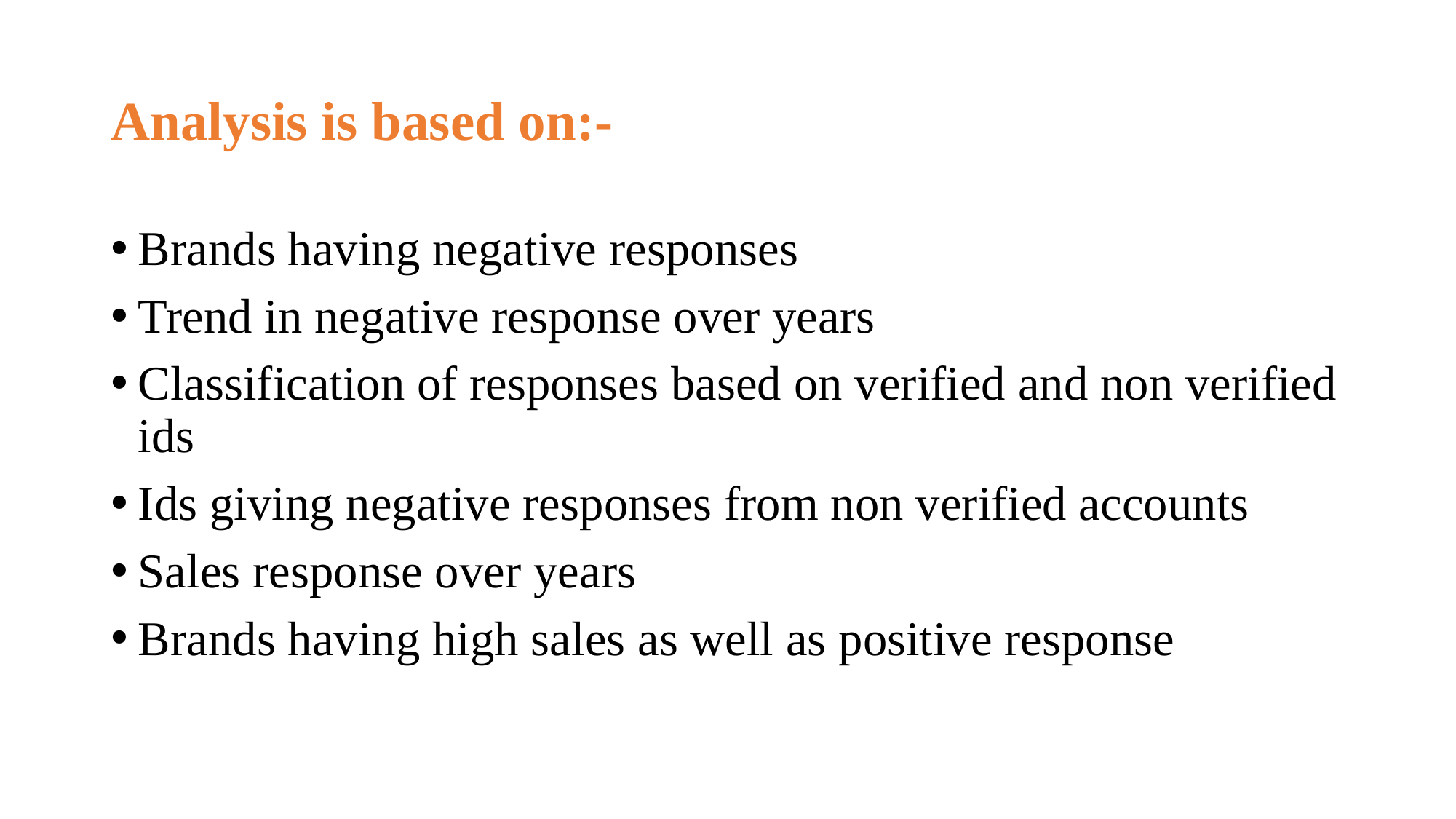

# Analysis is based on:-
Brands having negative responses
Trend in negative response over years
Classification of responses based on verified and non verified ids
Ids giving negative responses from non verified accounts
Sales response over years
Brands having high sales as well as positive response

3